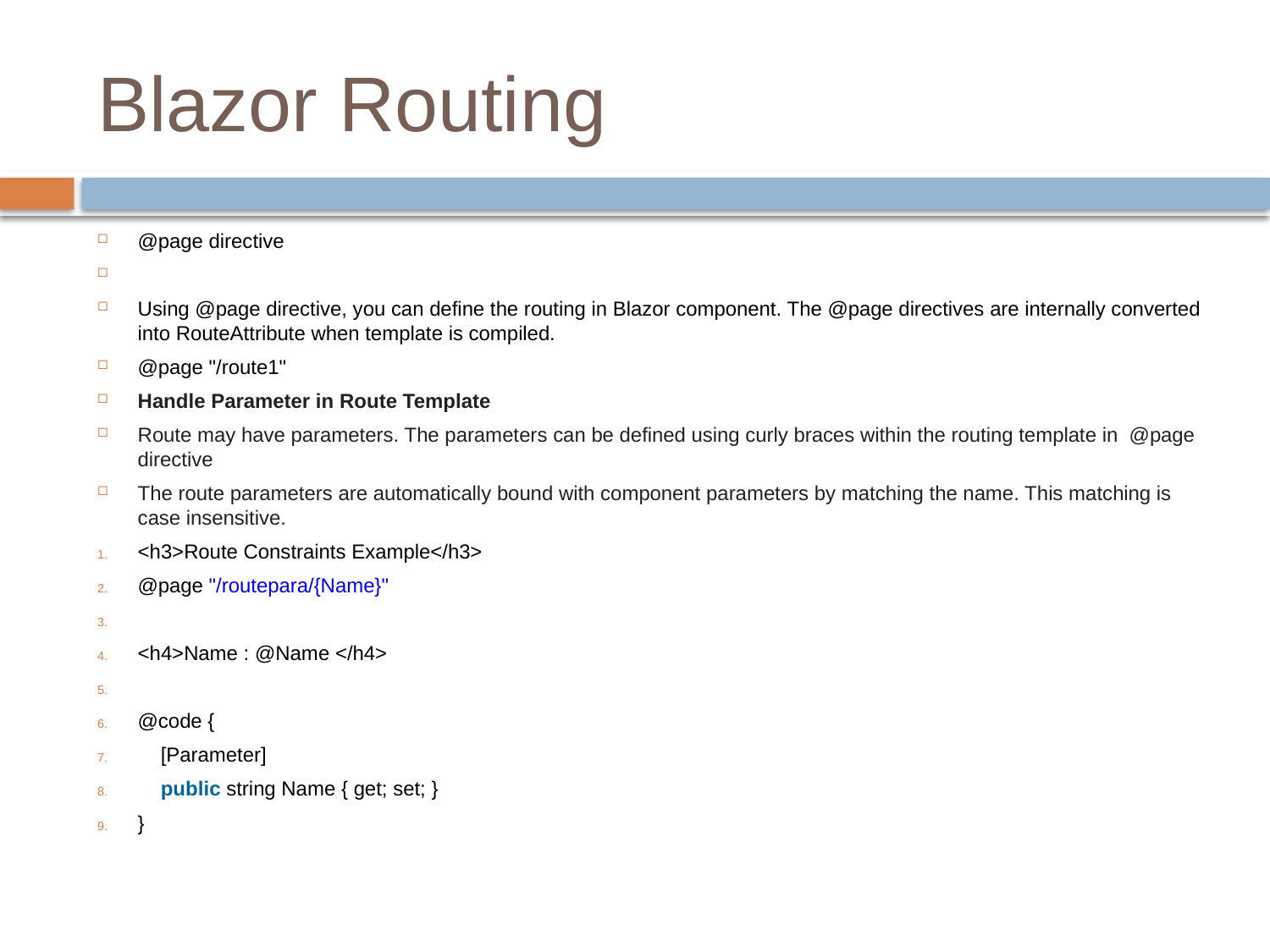

# Blazor Routing
@page directive

Using @page directive, you can define the routing in Blazor component. The @page directives are internally converted into RouteAttribute when template is compiled.
@page "/route1"
Handle Parameter in Route Template
Route may have parameters. The parameters can be defined using curly braces within the routing template in  @page directive
The route parameters are automatically bound with component parameters by matching the name. This matching is case insensitive.
<h3>Route Constraints Example</h3>
@page "/routepara/{Name}"

<h4>Name : @Name </h4>

@code {
    [Parameter]
    public string Name { get; set; }
}